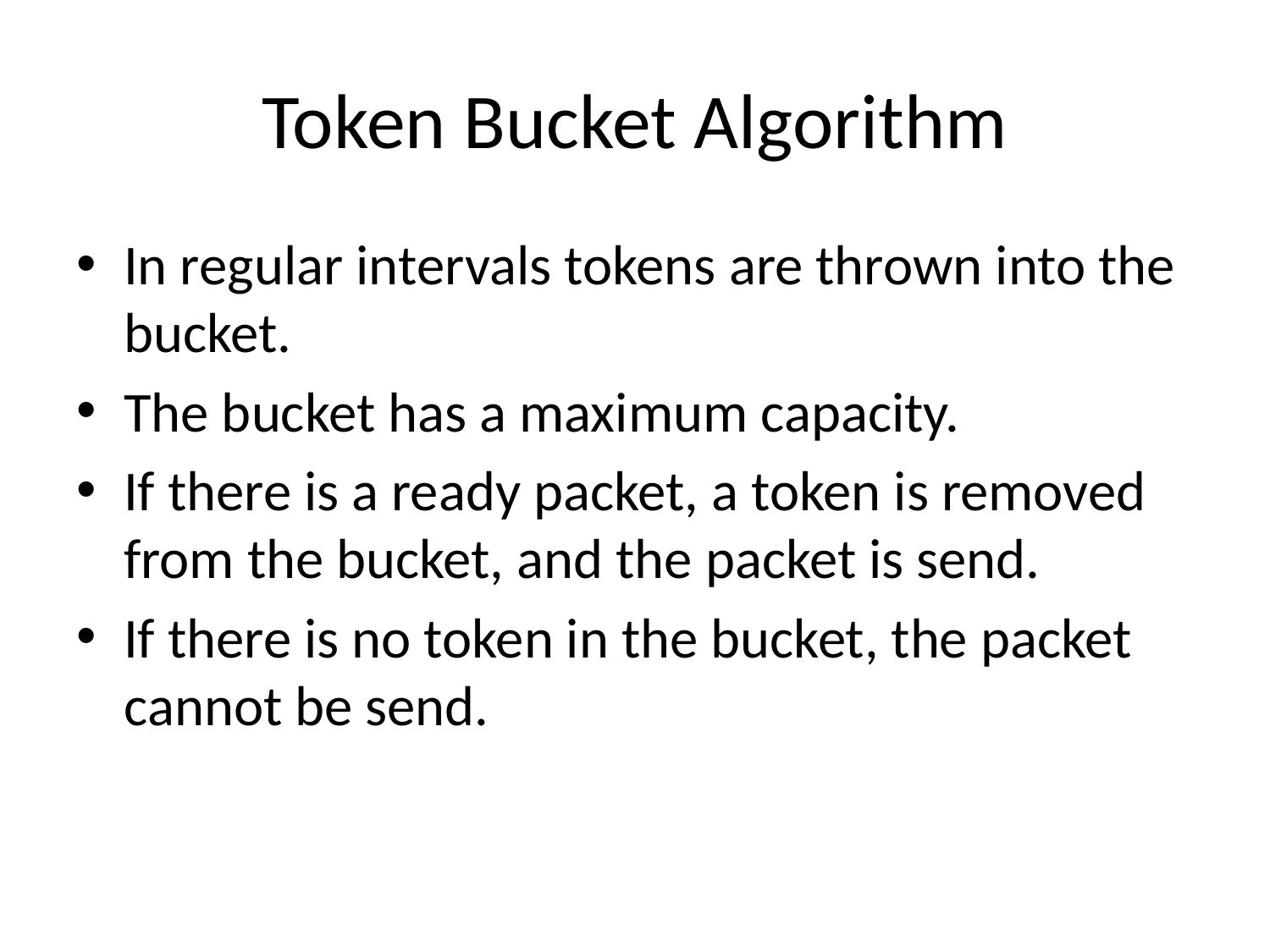

# Token Bucket Algorithm
In regular intervals tokens are thrown into the bucket.
The bucket has a maximum capacity.
If there is a ready packet, a token is removed from the bucket, and the packet is send.
If there is no token in the bucket, the packet cannot be send.